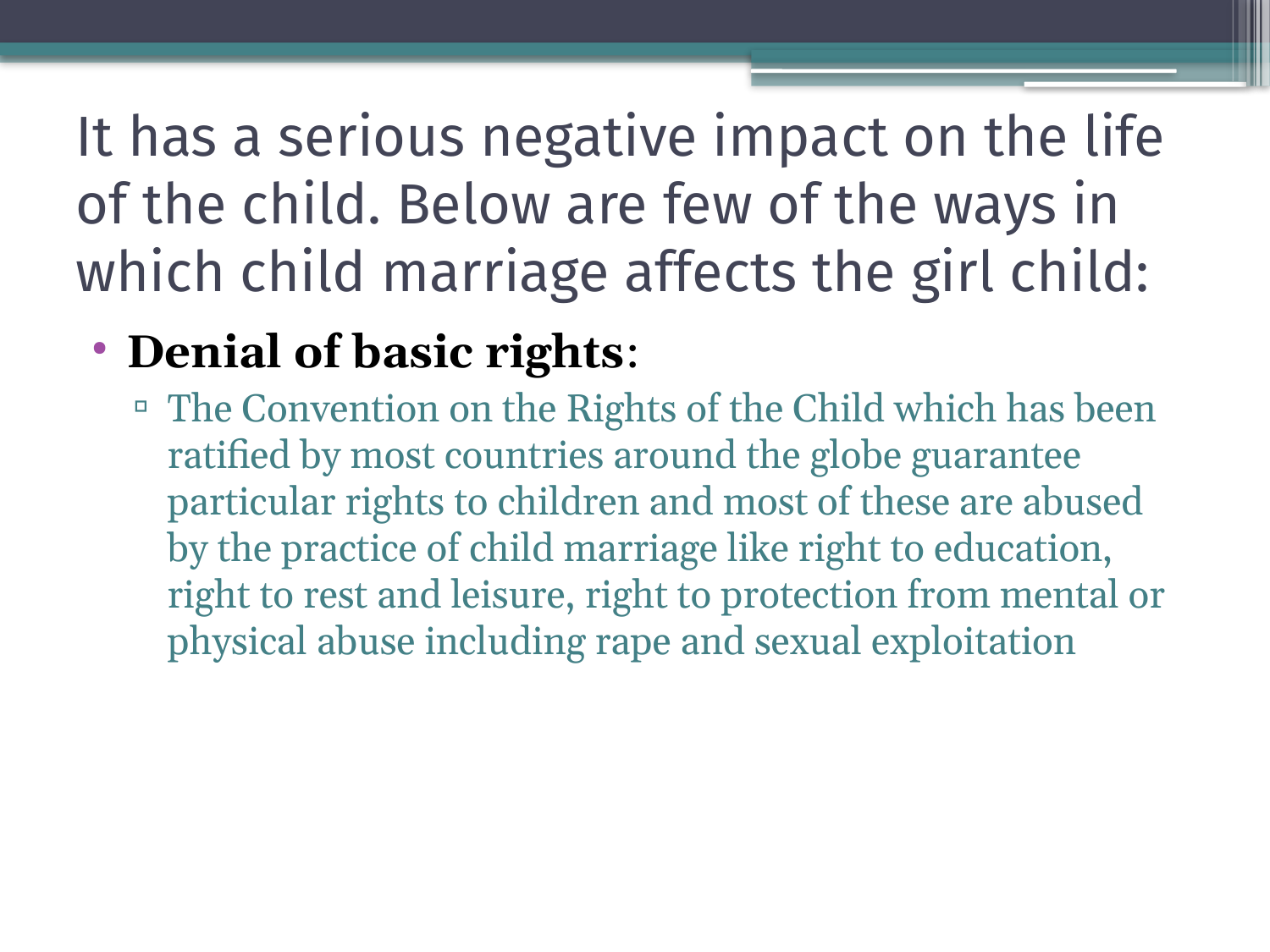

# It has a serious negative impact on the life of the child. Below are few of the ways in which child marriage affects the girl child:
Denial of basic rights:
The Convention on the Rights of the Child which has been ratified by most countries around the globe guarantee particular rights to children and most of these are abused by the practice of child marriage like right to education, right to rest and leisure, right to protection from mental or physical abuse including rape and sexual exploitation